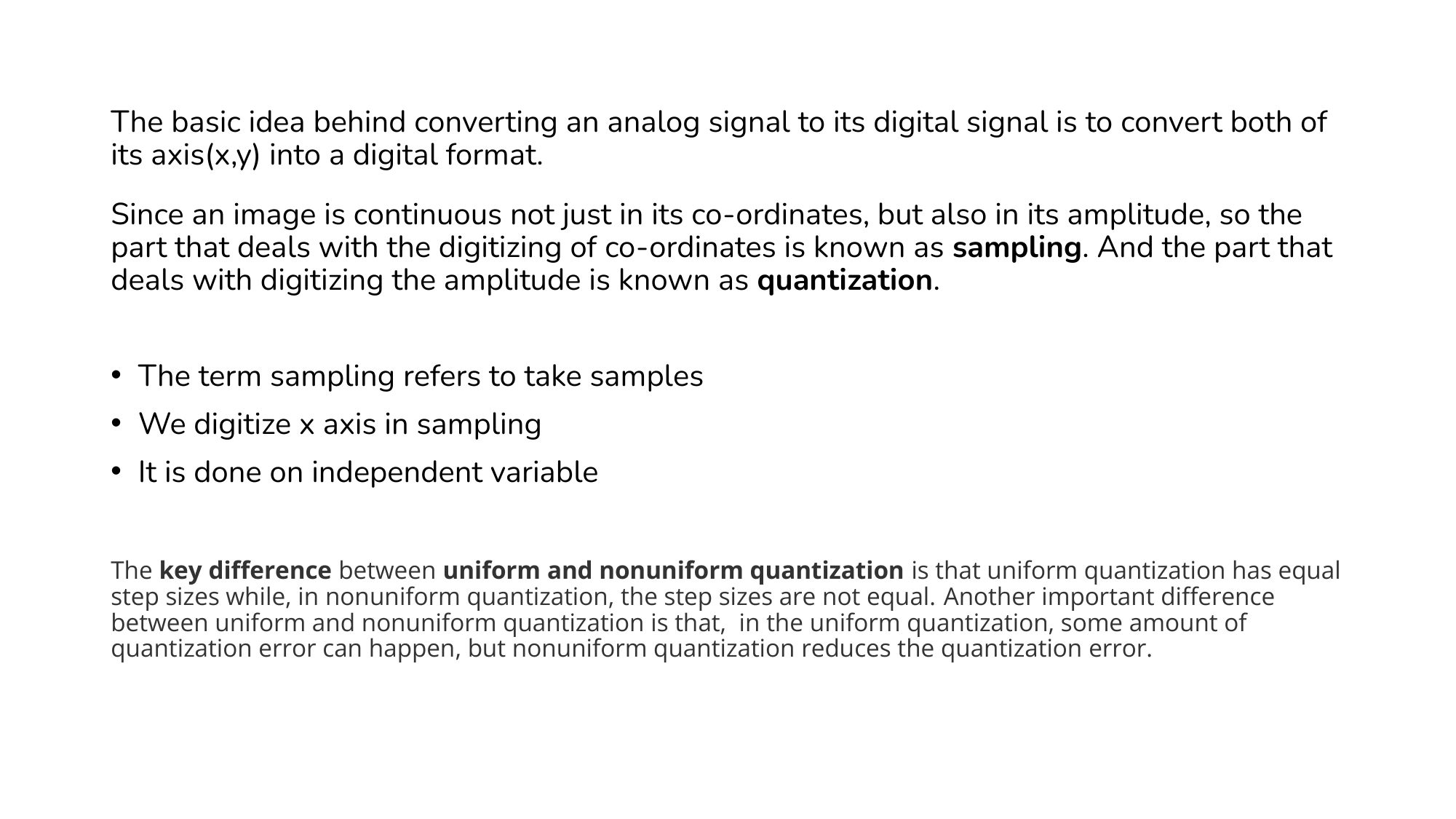

# The basic idea behind converting an analog signal to its digital signal is to convert both of its axis(x,y) into a digital format.
Since an image is continuous not just in its co-ordinates, but also in its amplitude, so the part that deals with the digitizing of co-ordinates is known as sampling. And the part that deals with digitizing the amplitude is known as quantization.

The term sampling refers to take samples
We digitize x axis in sampling
It is done on independent variable

The key difference between uniform and nonuniform quantization is that uniform quantization has equal step sizes while, in nonuniform quantization, the step sizes are not equal. Another important difference between uniform and nonuniform quantization is that,  in the uniform quantization, some amount of quantization error can happen, but nonuniform quantization reduces the quantization error.